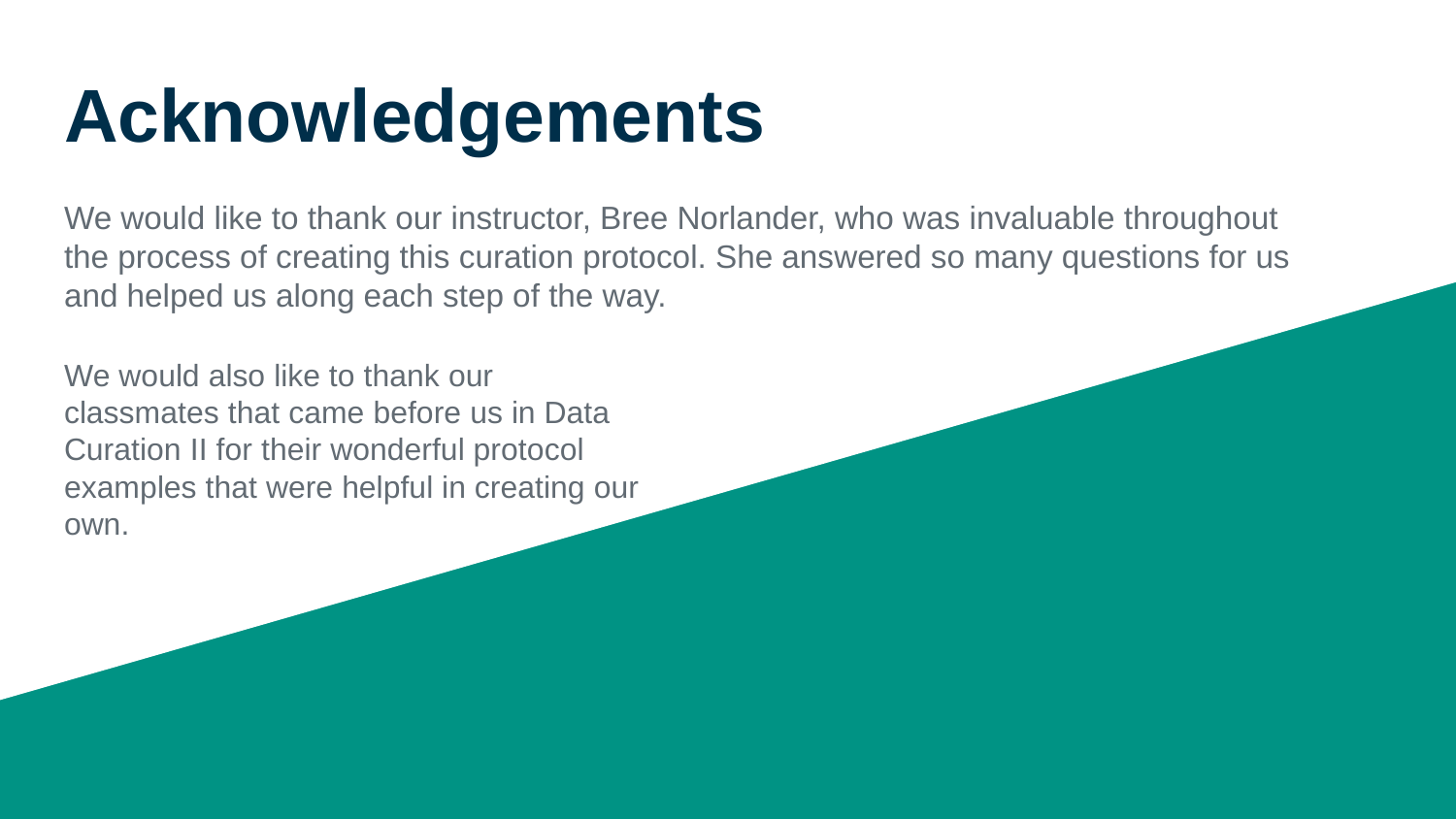

# Acknowledgements
We would like to thank our instructor, Bree Norlander, who was invaluable throughout the process of creating this curation protocol. She answered so many questions for us and helped us along each step of the way.
We would also like to thank our classmates that came before us in Data Curation II for their wonderful protocol examples that were helpful in creating our own.